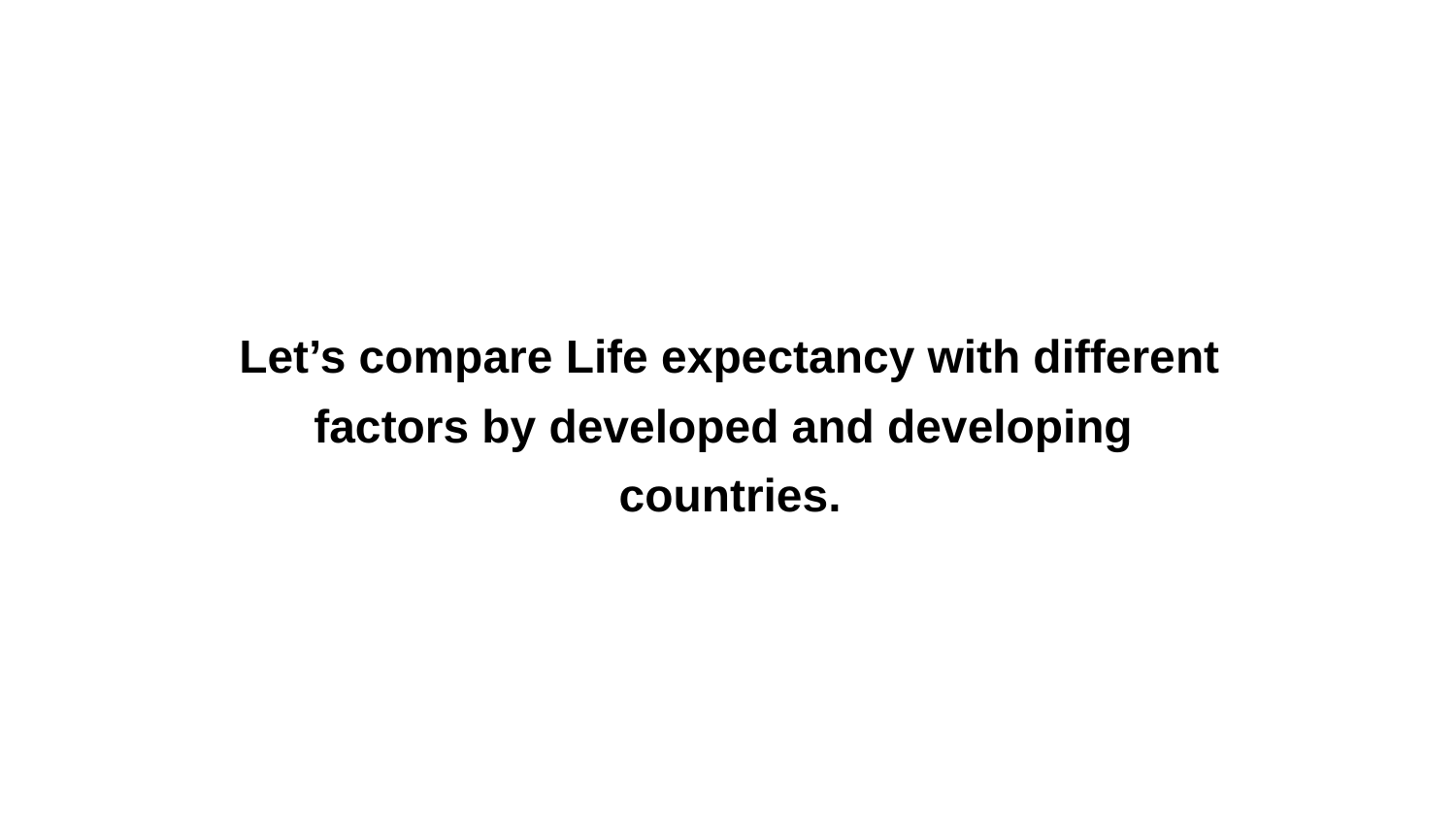

Let’s compare Life expectancy with different factors by developed and developing
countries.